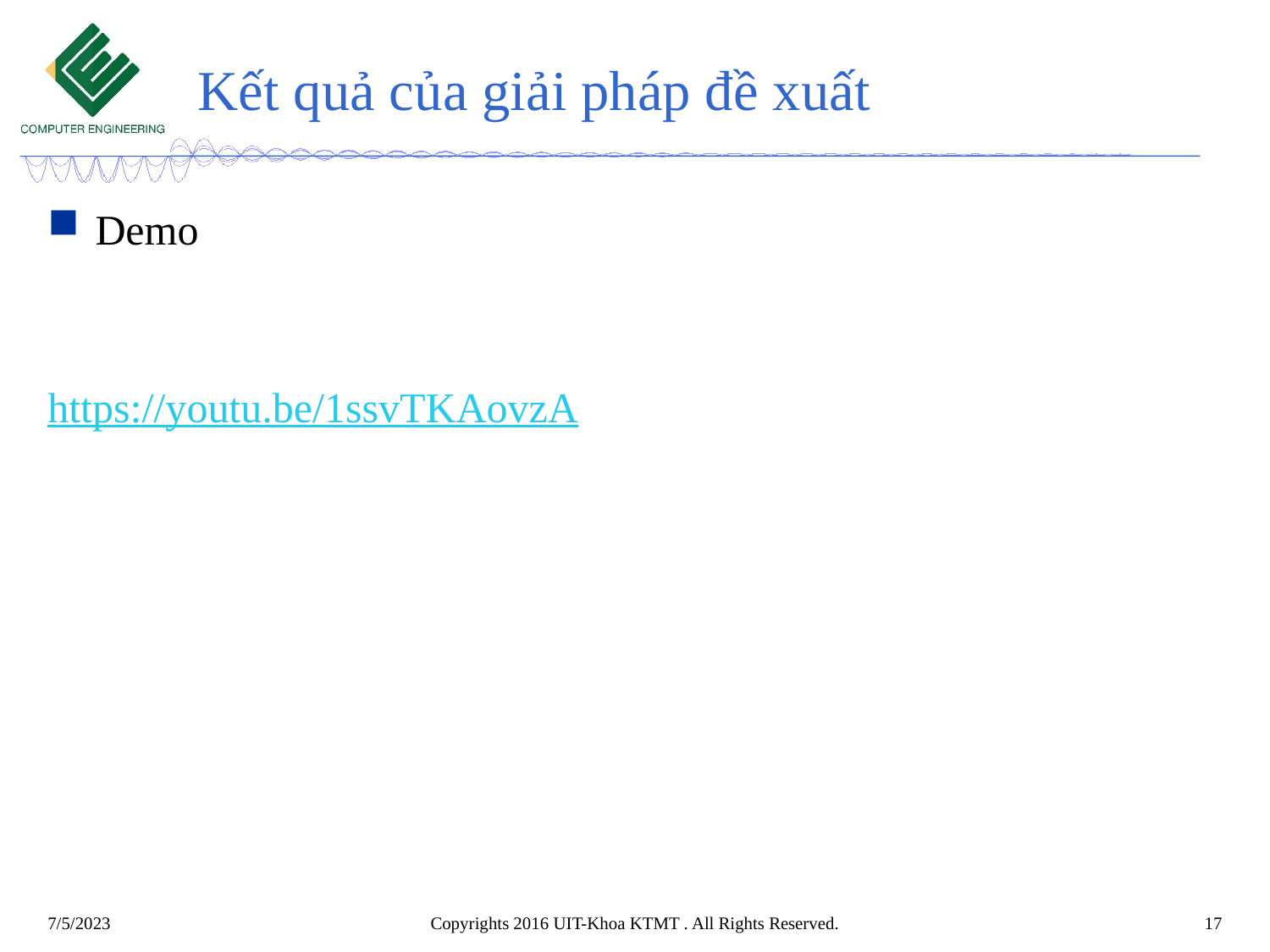

# Kết quả của giải pháp đề xuất
Demo

https://youtu.be/1ssvTKAovzA
Copyrights 2016 UIT-Khoa KTMT . All Rights Reserved.
17
7/5/2023